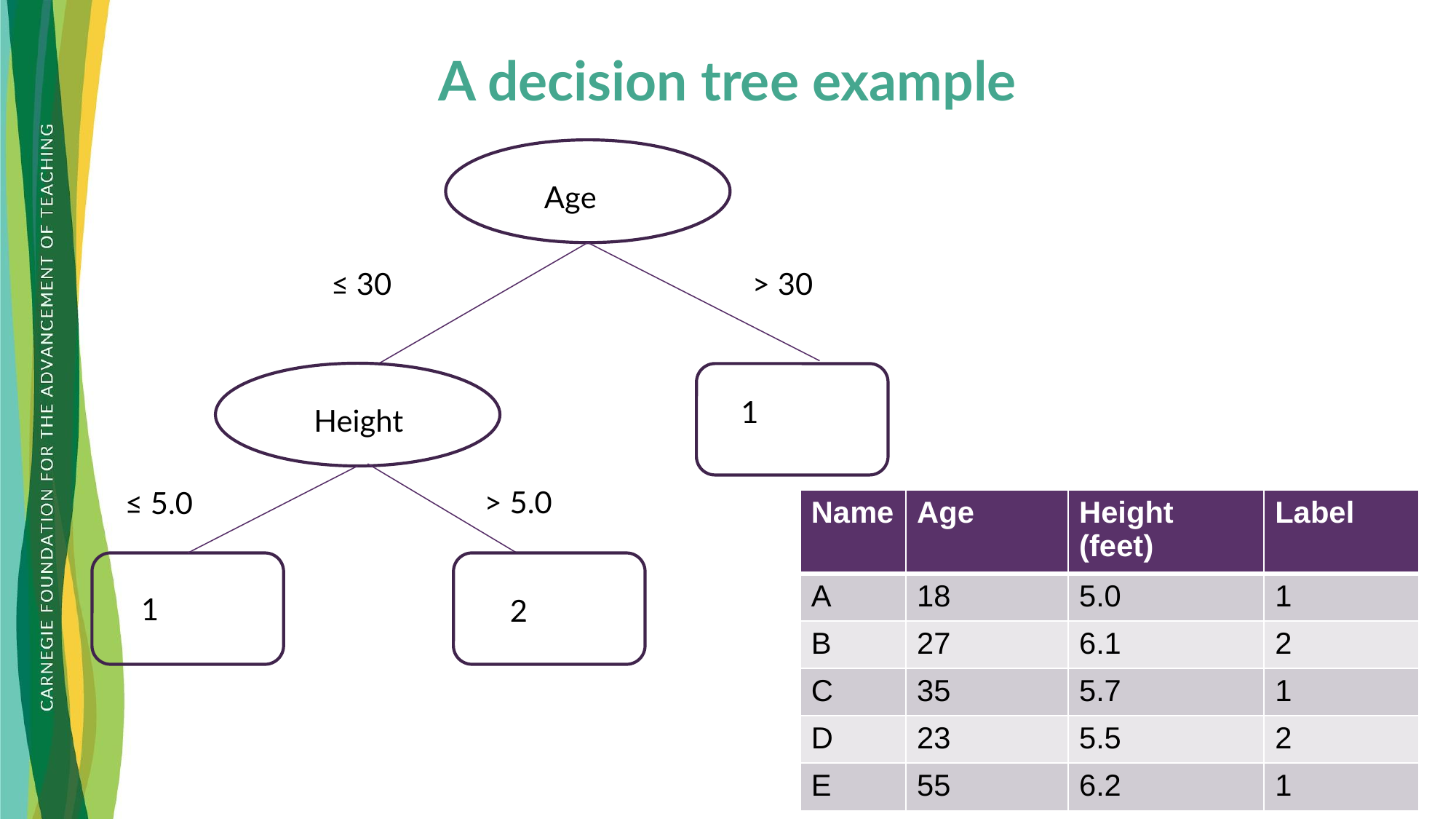

# A decision tree example

Age
≤ 30
> 30

1
Height
> 5.0
≤ 5.0
| Name | Age | Height (feet) | Label |
| --- | --- | --- | --- |
| A | 18 | 5.0 | 1 |
| B | 27 | 6.1 | 2 |
| C | 35 | 5.7 | 1 |
| D | 23 | 5.5 | 2 |
| E | 55 | 6.2 | 1 |

1
2
10